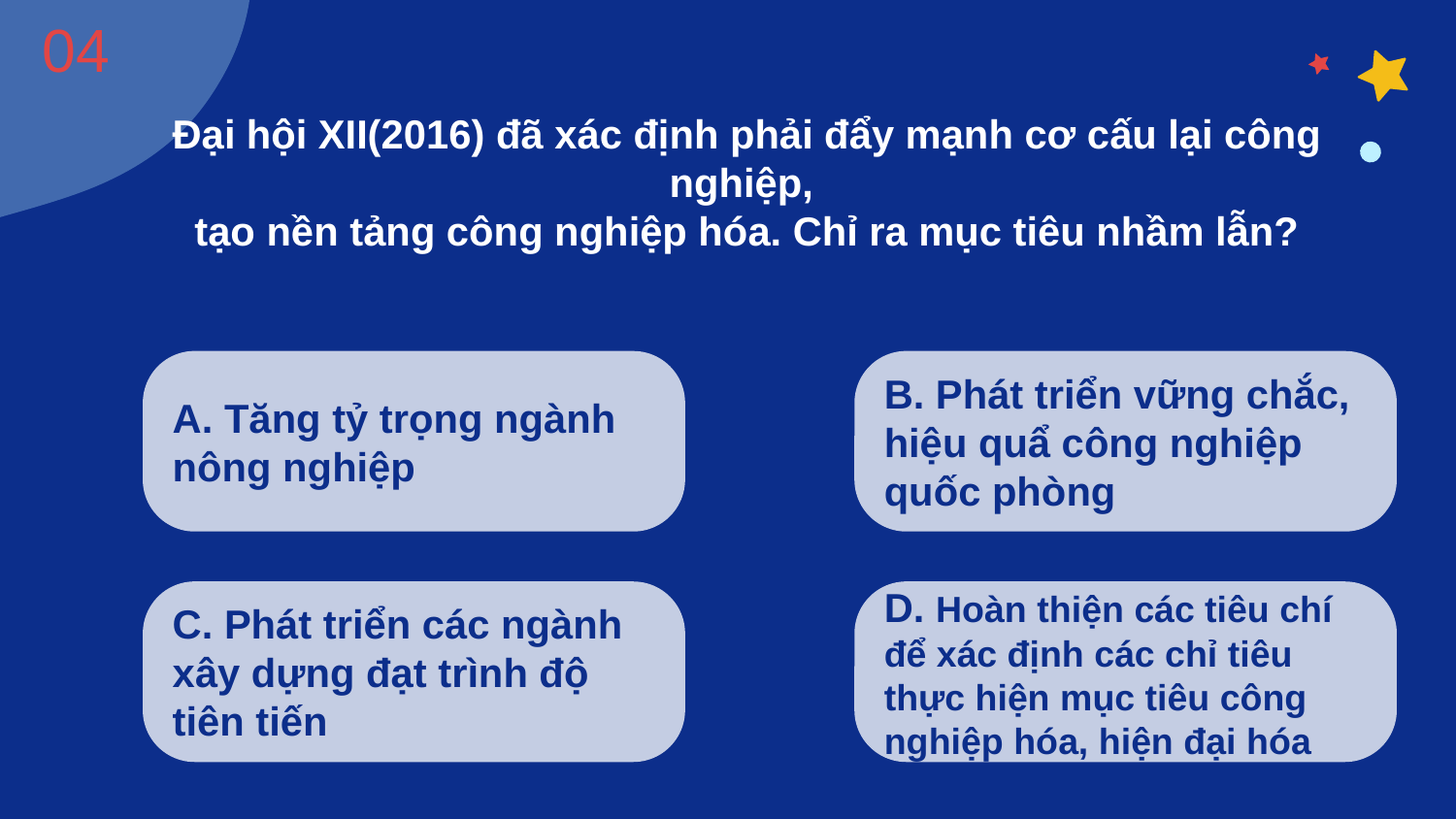

04
# Đại hội XII(2016) đã xác định phải đẩy mạnh cơ cấu lại công nghiệp, tạo nền tảng công nghiệp hóa. Chỉ ra mục tiêu nhầm lẫn?
A. Tăng tỷ trọng ngành nông nghiệp
B. Phát triển vững chắc, hiệu quẩ công nghiệp quốc phòng
C. Phát triển các ngành xây dựng đạt trình độ tiên tiến
D. Hoàn thiện các tiêu chí để xác định các chỉ tiêu thực hiện mục tiêu công nghiệp hóa, hiện đại hóa